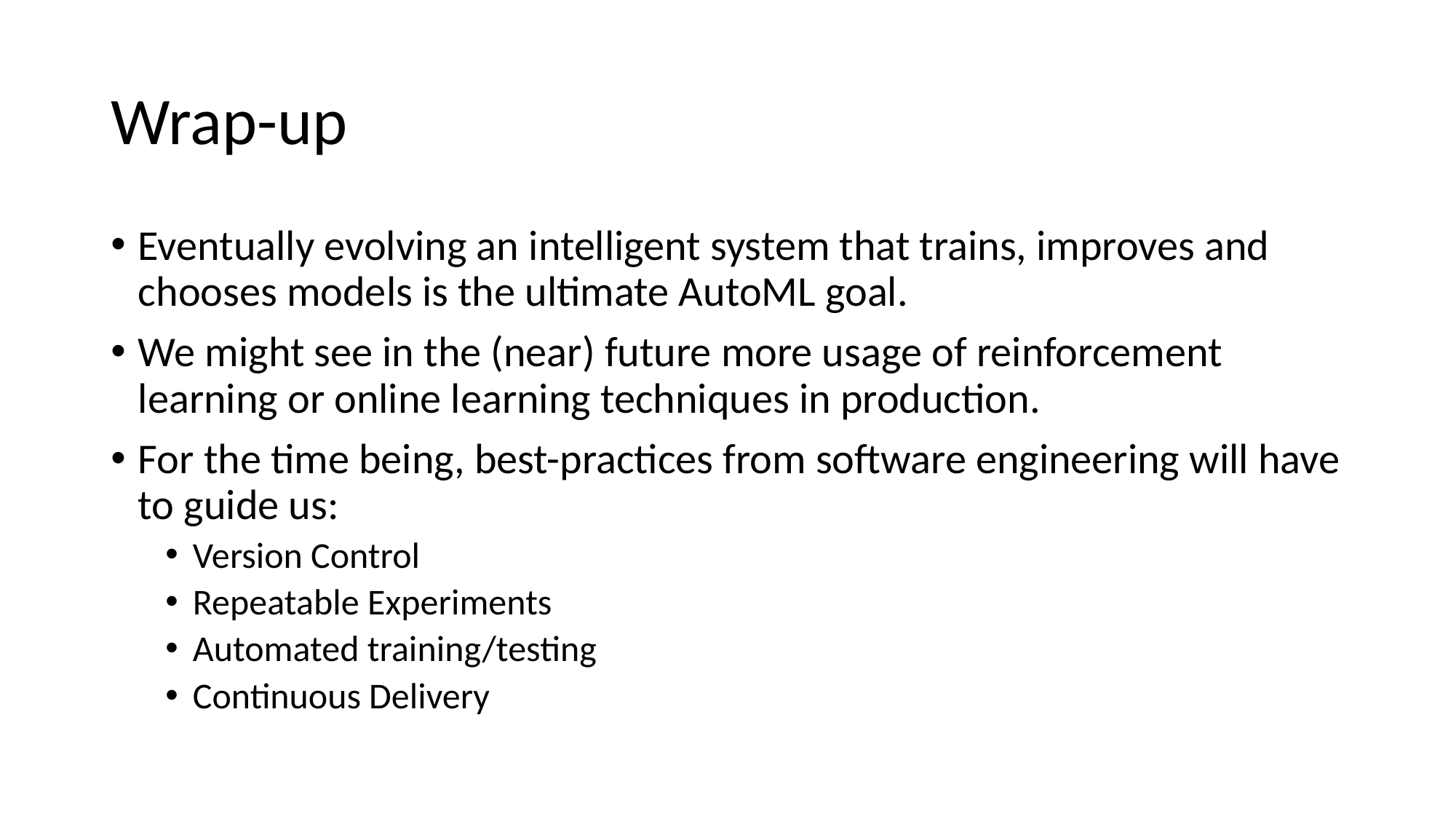

# Wrap-up
Eventually evolving an intelligent system that trains, improves and chooses models is the ultimate AutoML goal.
We might see in the (near) future more usage of reinforcement learning or online learning techniques in production.
For the time being, best-practices from software engineering will have to guide us:
Version Control
Repeatable Experiments
Automated training/testing
Continuous Delivery